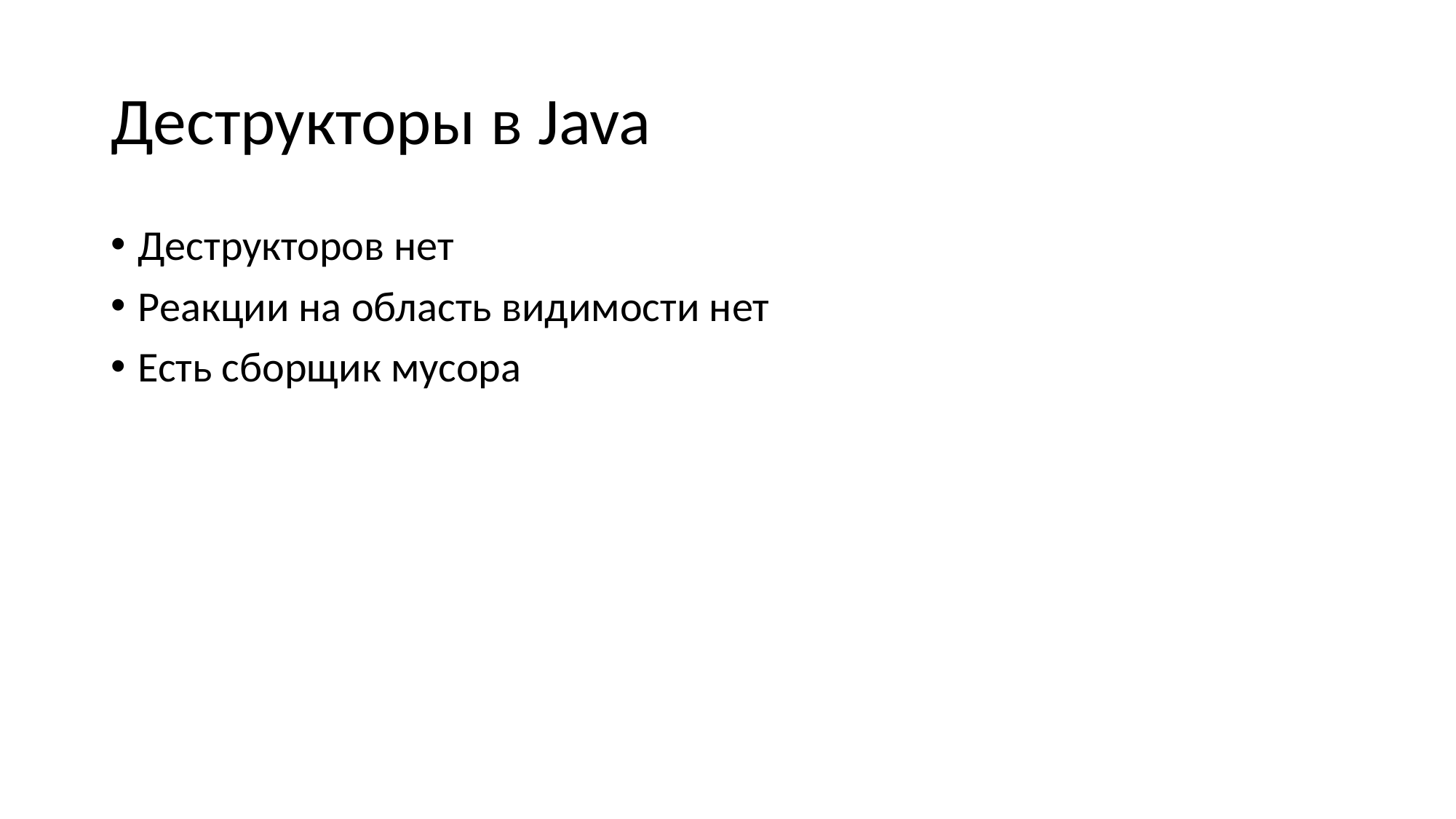

# Деструкторы в Java
Деструкторов нет
Реакции на область видимости нет
Есть сборщик мусора